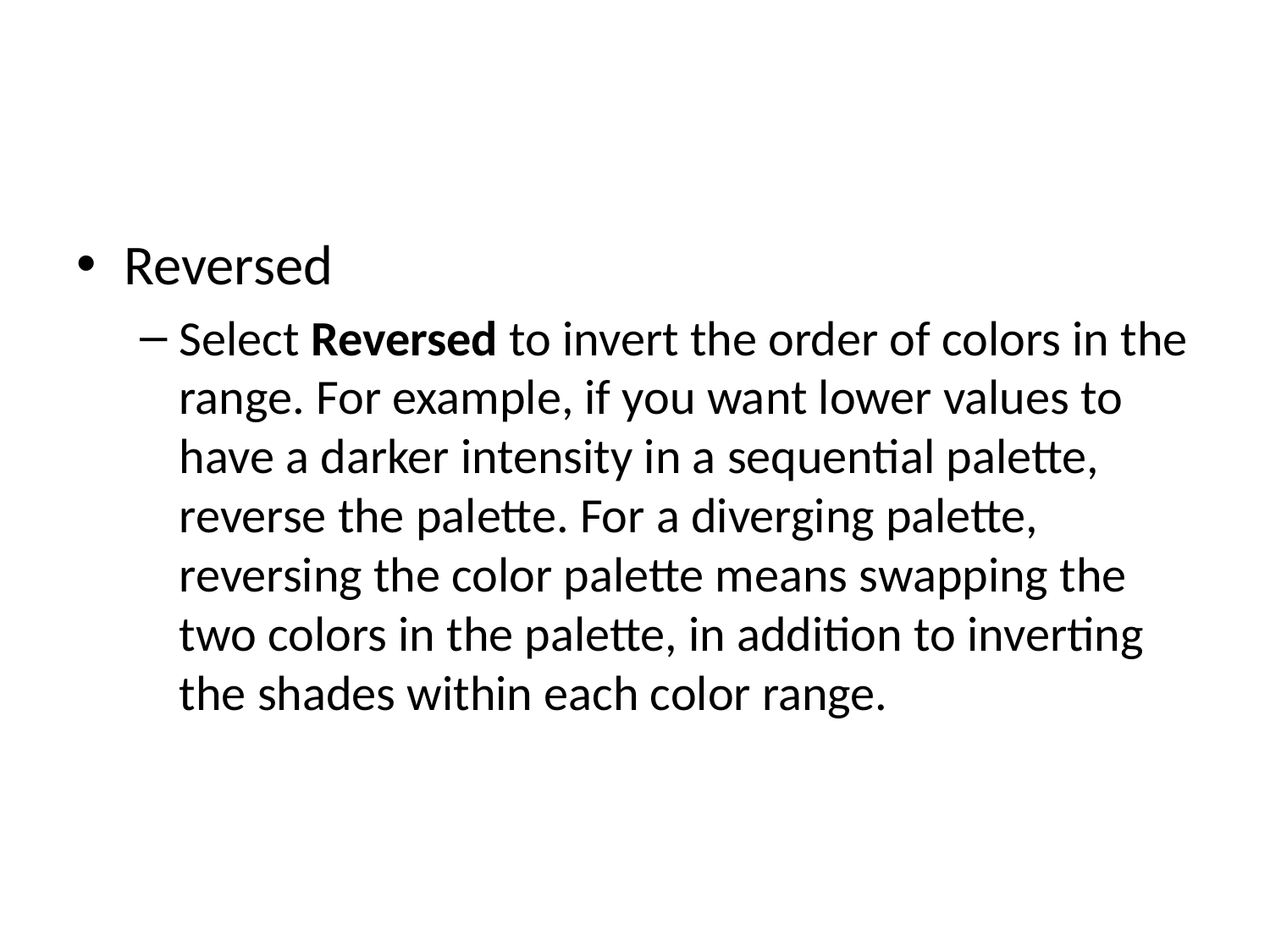

#
Reversed
Select Reversed to invert the order of colors in the range. For example, if you want lower values to have a darker intensity in a sequential palette, reverse the palette. For a diverging palette, reversing the color palette means swapping the two colors in the palette, in addition to inverting the shades within each color range.